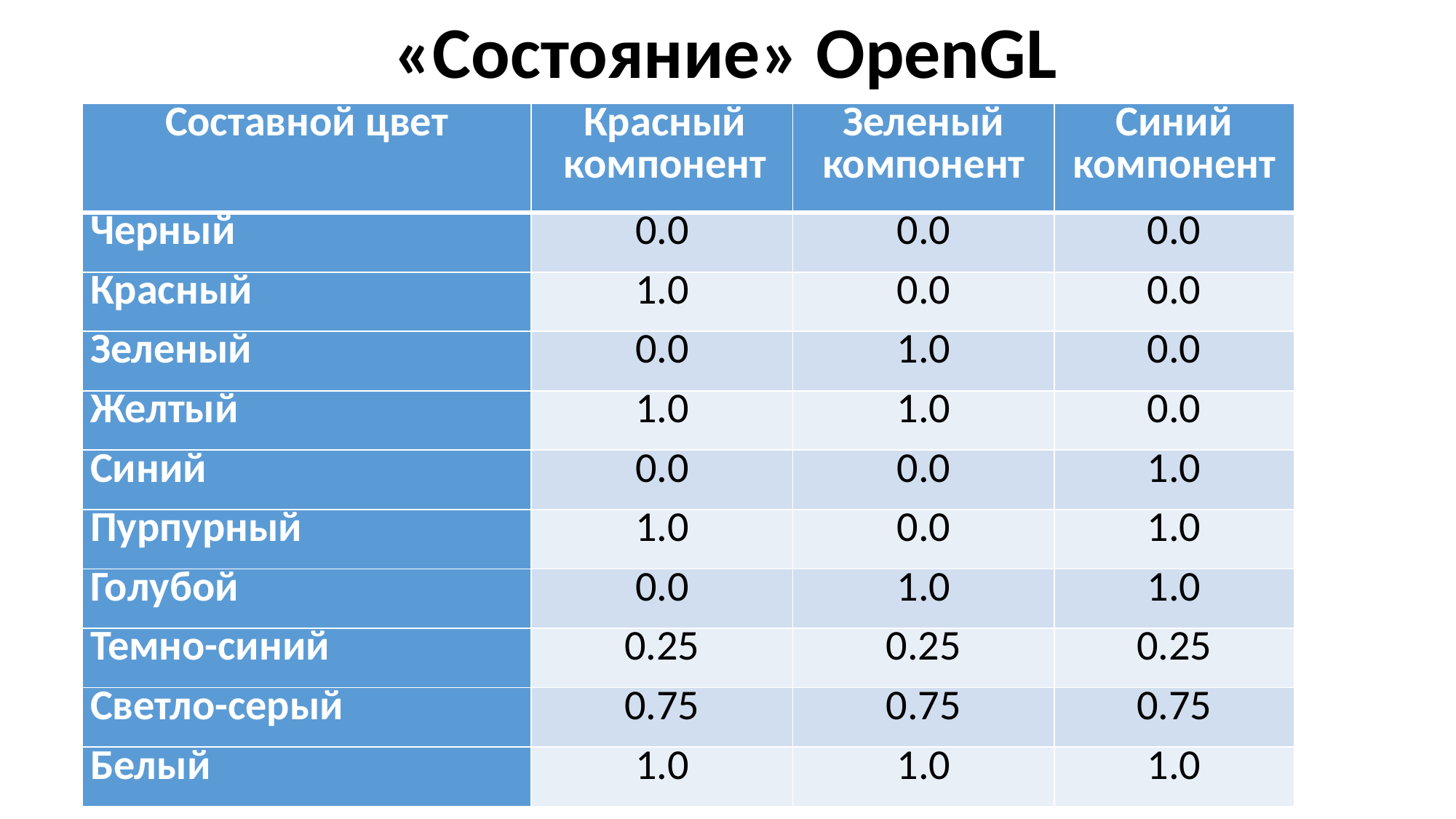

«Состояние» OpenGL
| Составной цвет | Красный компонент | Зеленый компонент | Синий компонент |
| --- | --- | --- | --- |
| Черный | 0.0 | 0.0 | 0.0 |
| Красный | 1.0 | 0.0 | 0.0 |
| Зеленый | 0.0 | 1.0 | 0.0 |
| Желтый | 1.0 | 1.0 | 0.0 |
| Синий | 0.0 | 0.0 | 1.0 |
| Пурпурный | 1.0 | 0.0 | 1.0 |
| Голубой | 0.0 | 1.0 | 1.0 |
| Темно-синий | 0.25 | 0.25 | 0.25 |
| Светло-серый | 0.75 | 0.75 | 0.75 |
| Белый | 1.0 | 1.0 | 1.0 |